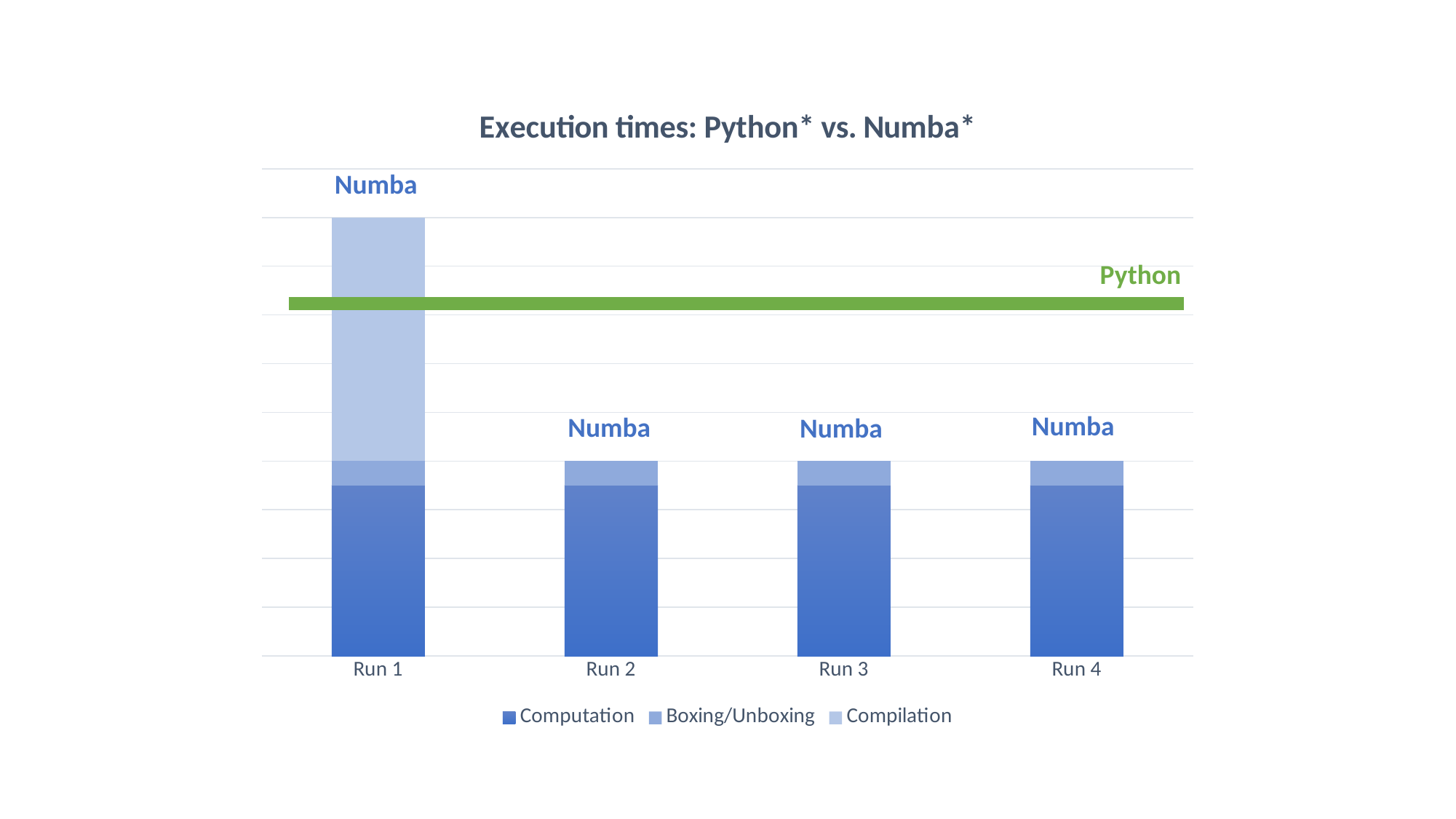

### Chart: Execution times: Python* vs. Numba*

| Category | Computation | Boxing/Unboxing | Compilation |
|---|---|---|---|
| Run 1 | 7.0 | 1.0 | 10.0 |
| Run 2 | 7.0 | 1.0 | 0.0 |
| Run 3 | 7.0 | 1.0 | 0.0 |
| Run 4 | 7.0 | 1.0 | 0.0 |
Numba
Python
Numba
Numba
Numba